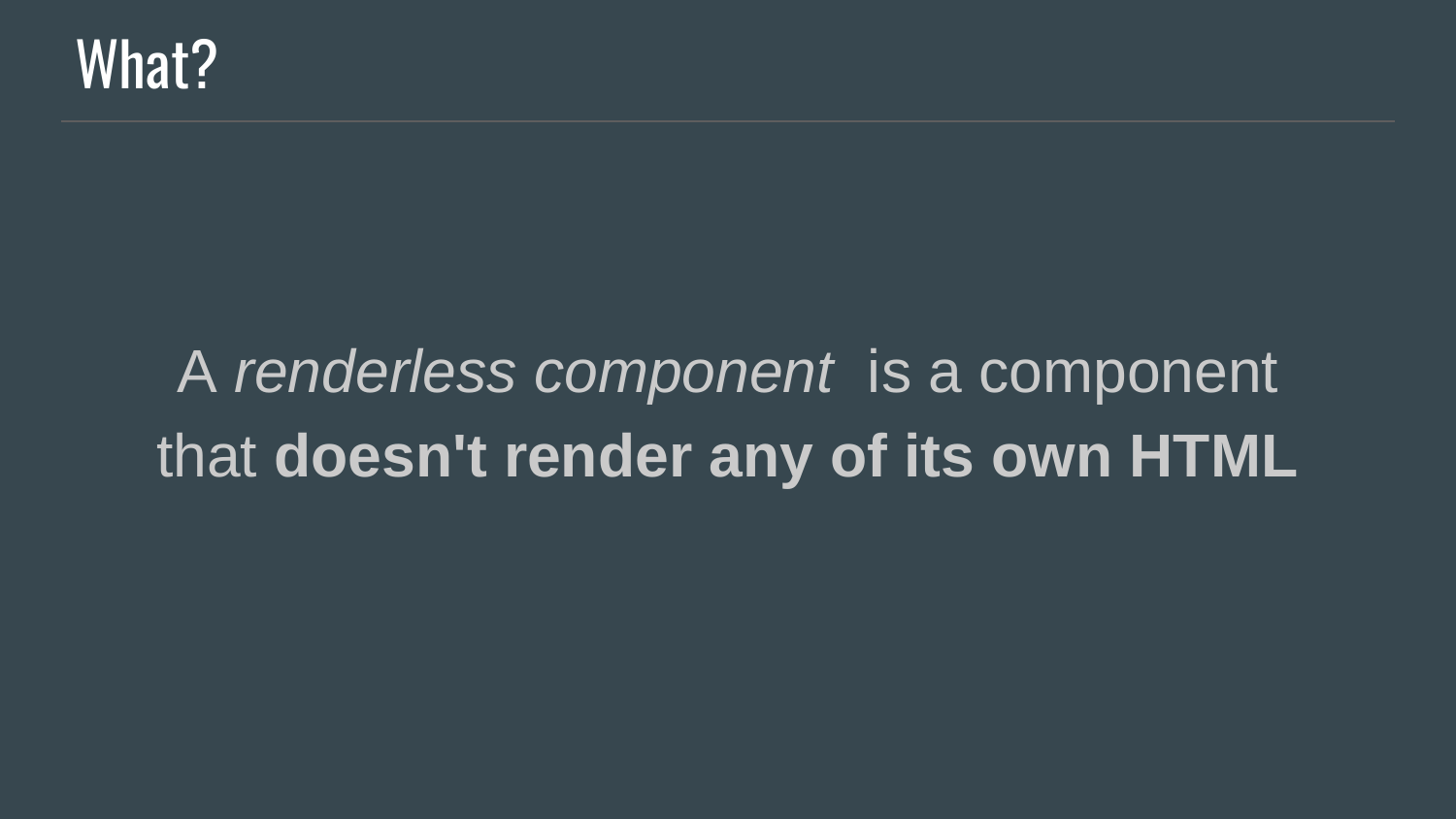

# What?
A renderless component  is a component that doesn't render any of its own HTML